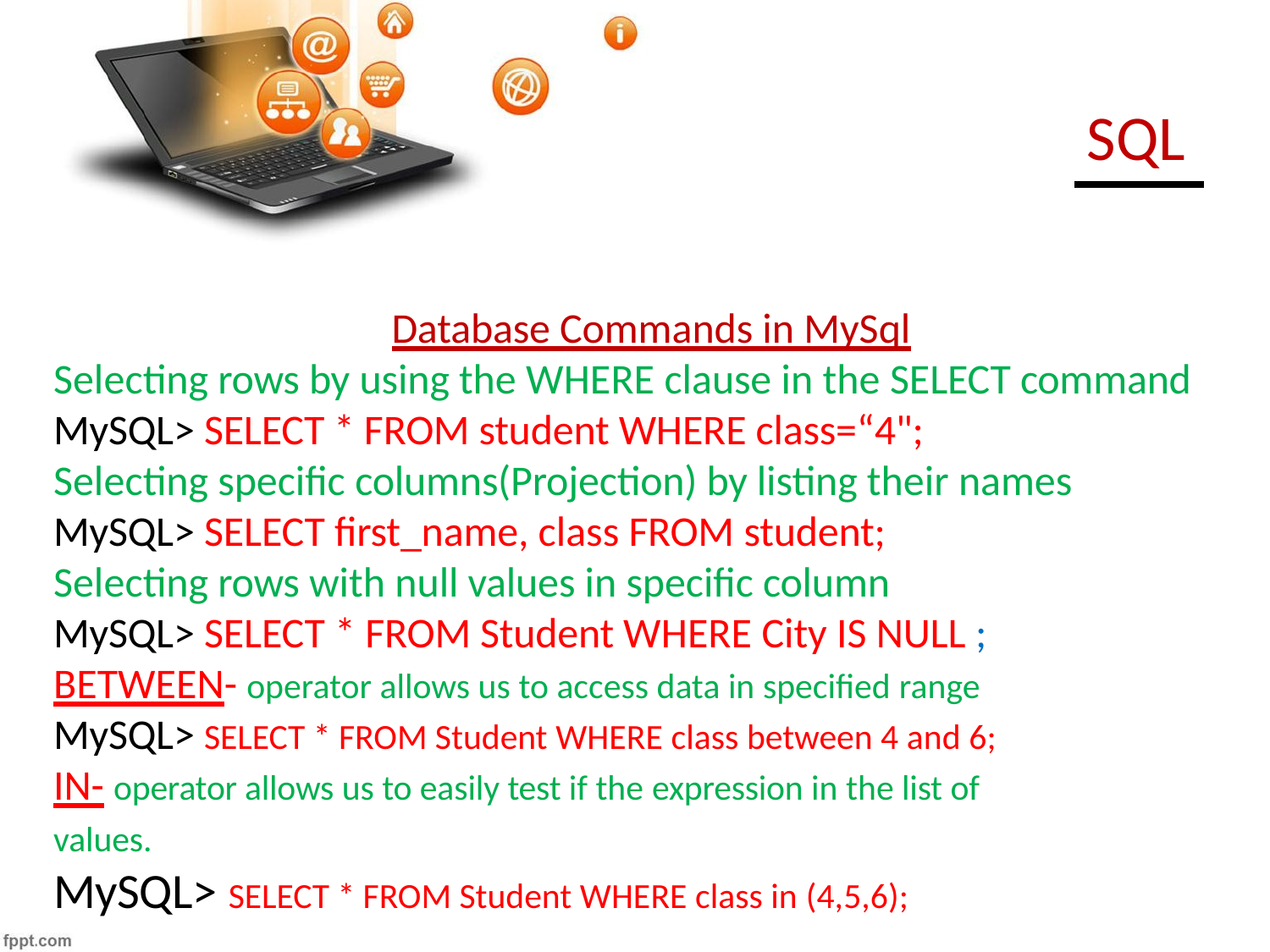

# SQL

Database Commands in MySql
Selecting rows by using the WHERE clause in the SELECT command  MySQL> SELECT * FROM student WHERE class=“4";
Selecting specific columns(Projection) by listing their names  MySQL> SELECT first_name, class FROM student;
Selecting rows with null values in specific column  MySQL> SELECT * FROM Student WHERE City IS NULL ;
BETWEEN- operator allows us to access data in specified range
MySQL> SELECT * FROM Student WHERE class between 4 and 6;
IN- operator allows us to easily test if the expression in the list of values.
MySQL> SELECT * FROM Student WHERE class in (4,5,6);